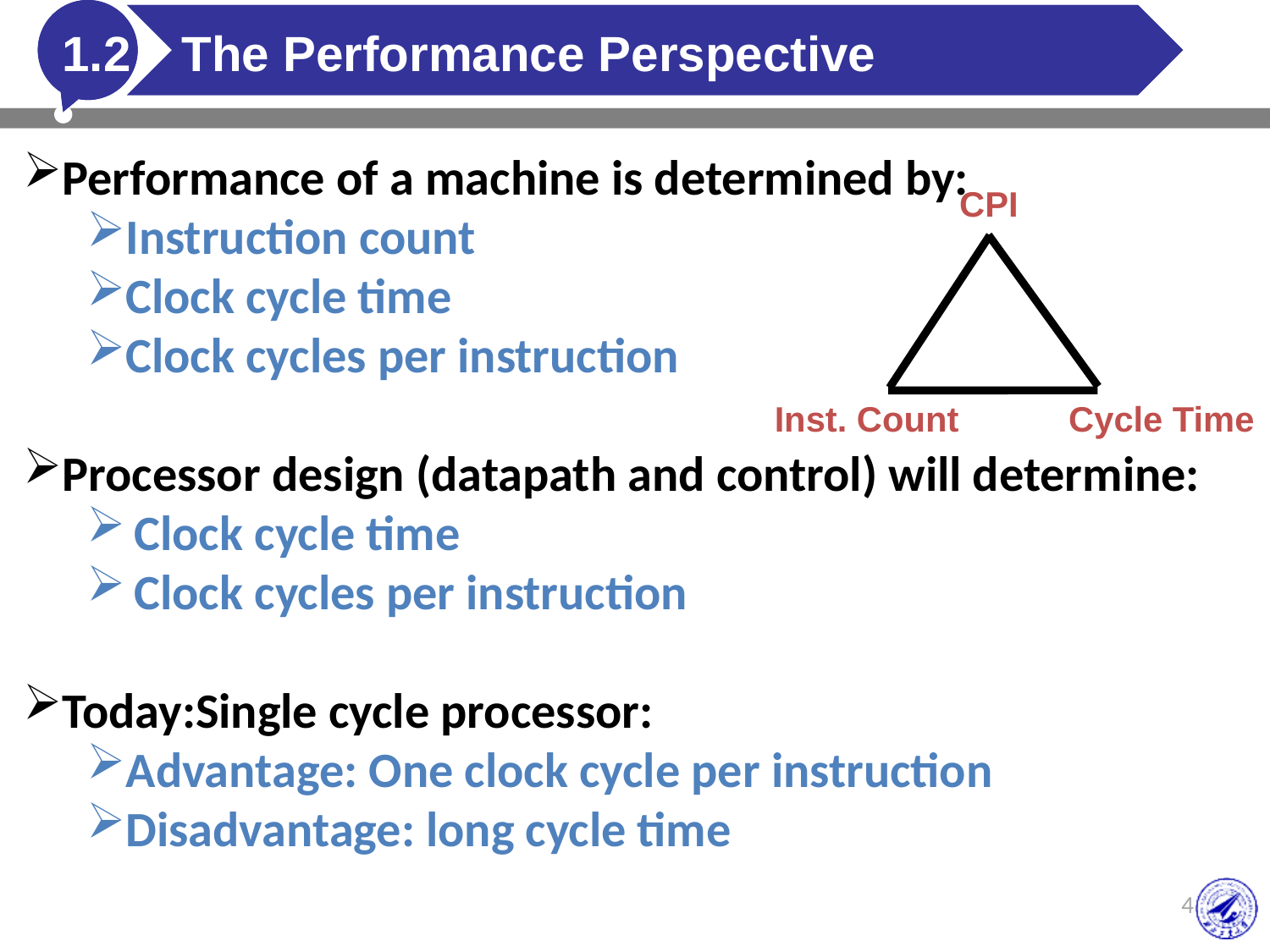

1.2
# The Performance Perspective
Performance of a machine is determined by:
Instruction count
Clock cycle time
Clock cycles per instruction

Processor design (datapath and control) will determine:
Clock cycle time
Clock cycles per instruction

Today:Single cycle processor:
Advantage: One clock cycle per instruction
Disadvantage: long cycle time

CPI

Inst. Count
Cycle Time
4